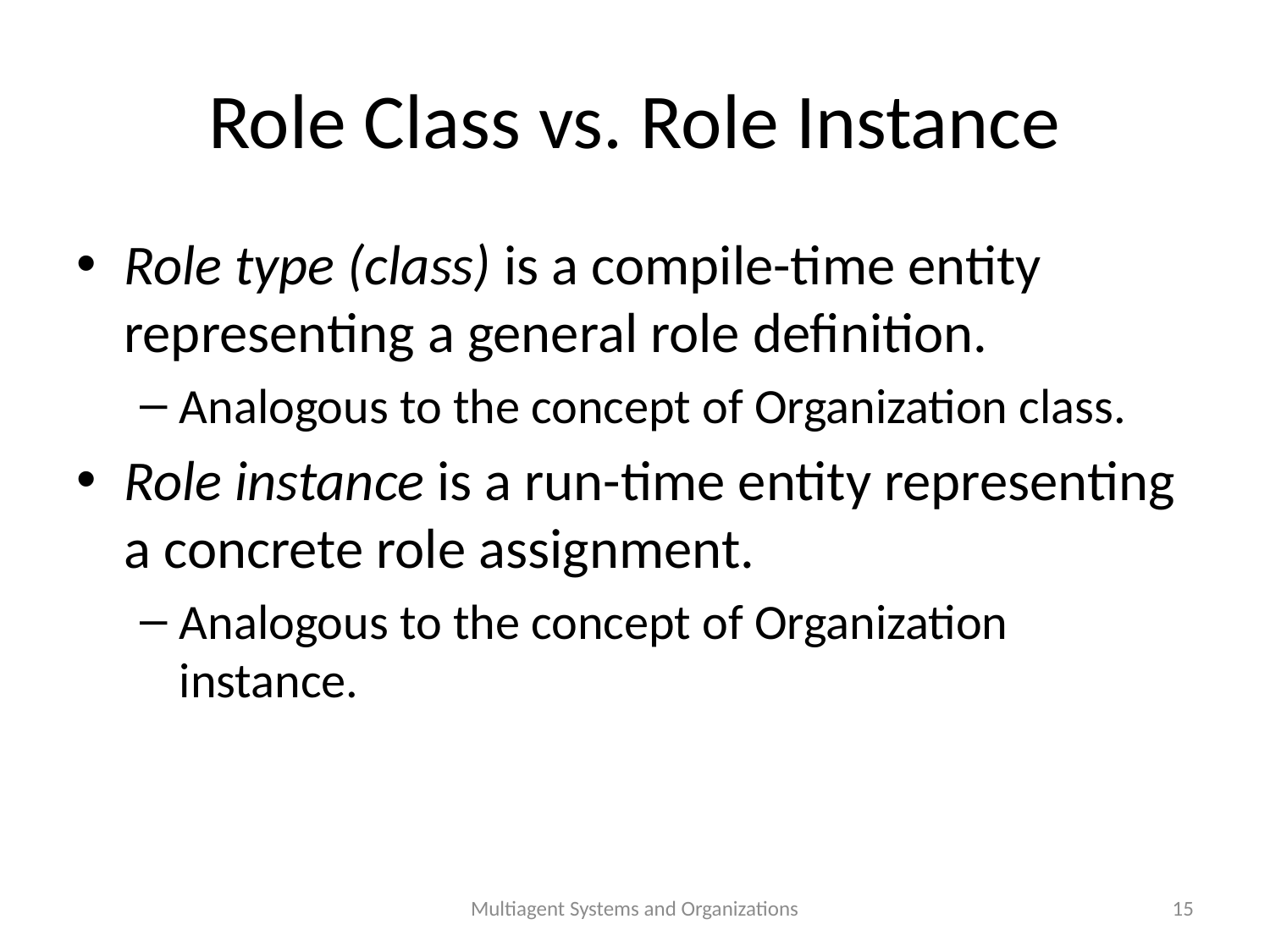

# Role Class vs. Role Instance
Role type (class) is a compile-time entity representing a general role definition.
Analogous to the concept of Organization class.
Role instance is a run-time entity representing a concrete role assignment.
Analogous to the concept of Organization instance.
Multiagent Systems and Organizations
15